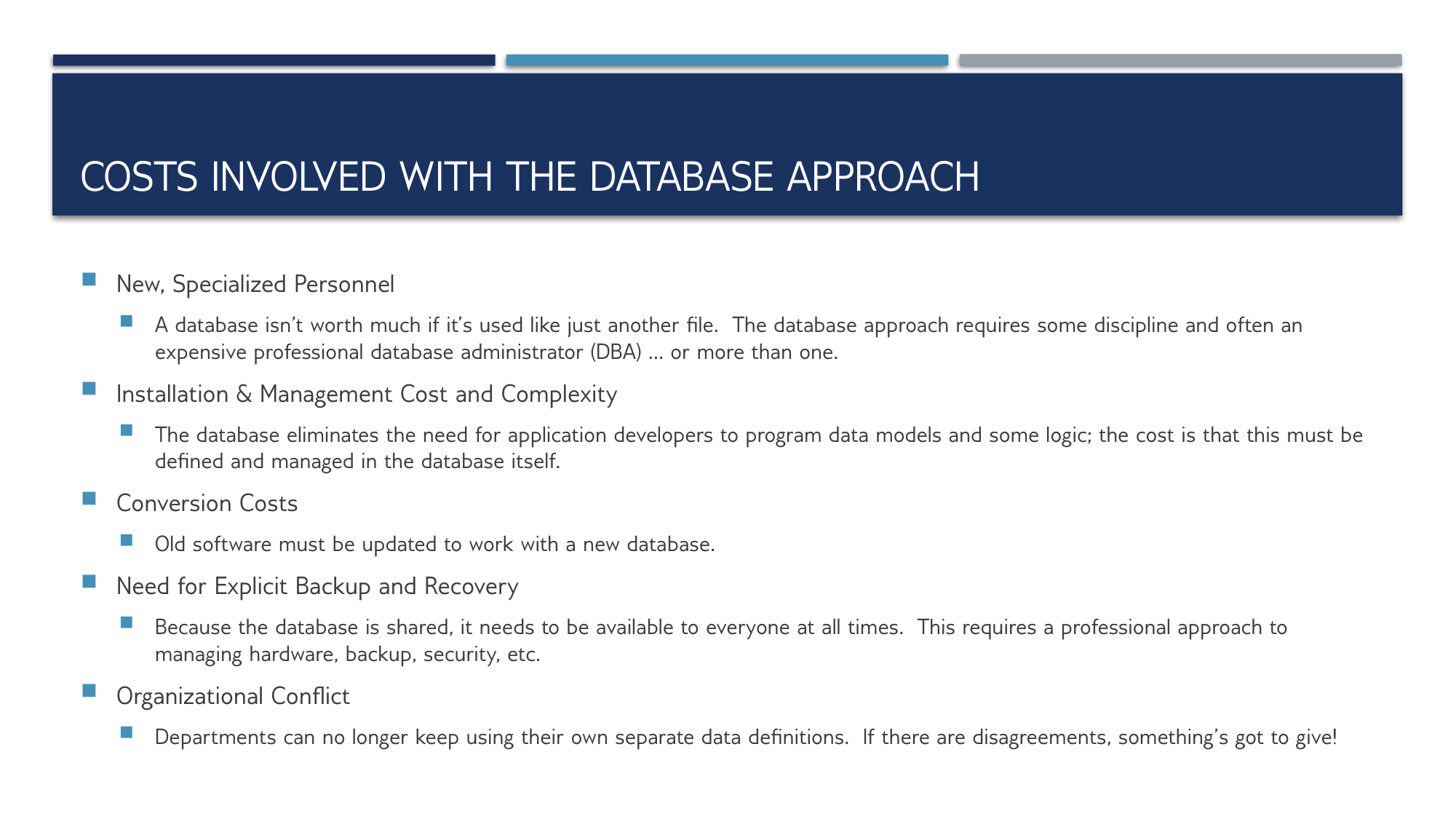

# Costs Involved with the Database Approach
New, Specialized Personnel
A database isn’t worth much if it’s used like just another file.  The database approach requires some discipline and often an expensive professional database administrator (DBA) … or more than one.
Installation & Management Cost and Complexity
The database eliminates the need for application developers to program data models and some logic; the cost is that this must be defined and managed in the database itself.
Conversion Costs
Old software must be updated to work with a new database.
Need for Explicit Backup and Recovery
Because the database is shared, it needs to be available to everyone at all times.  This requires a professional approach to managing hardware, backup, security, etc.
Organizational Conflict
Departments can no longer keep using their own separate data definitions.  If there are disagreements, something’s got to give!